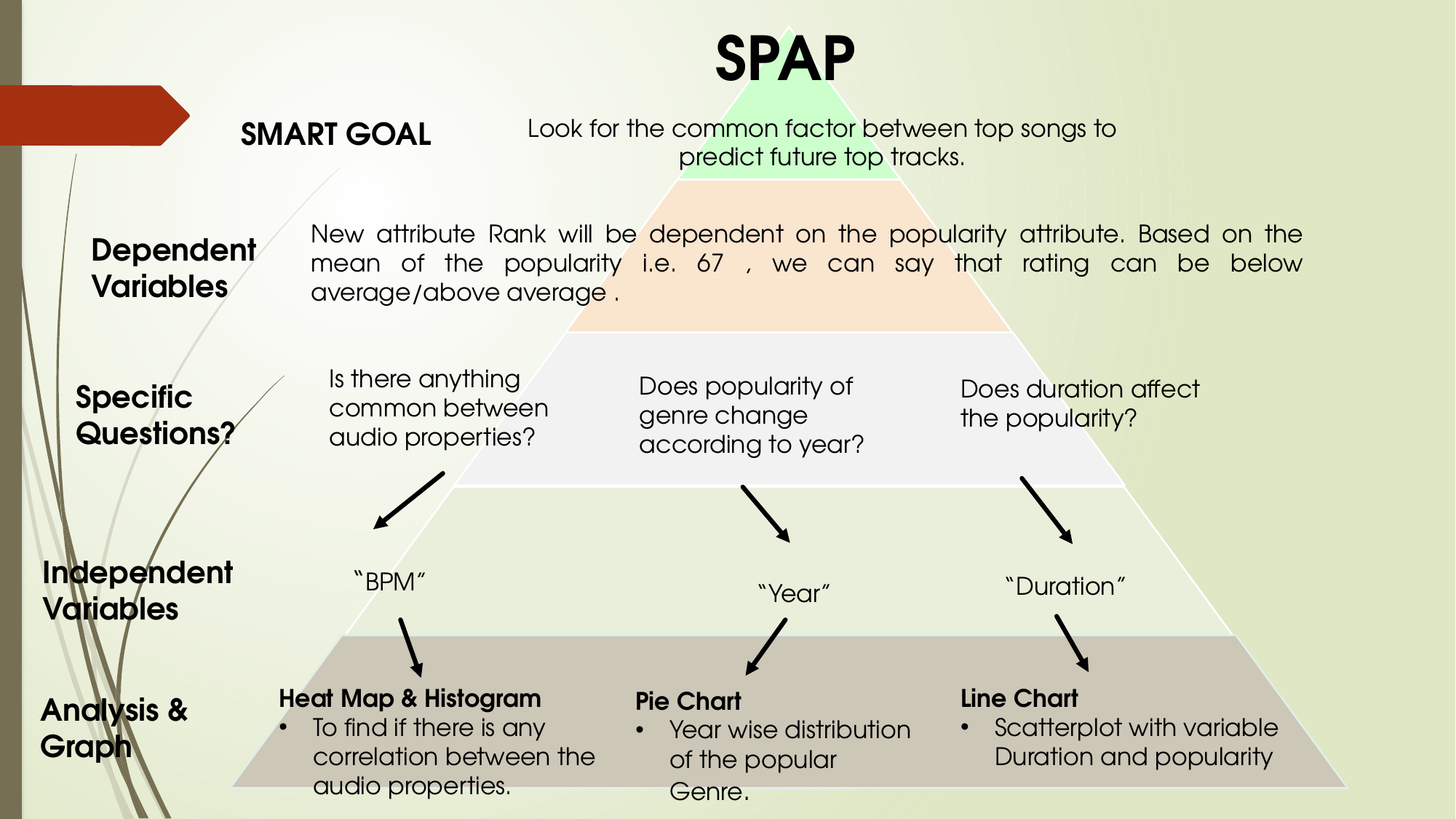

SPAP

Look for the common factor between top songs to predict future top tracks.
SMART GOAL
New attribute Rank will be dependent on the popularity attribute. Based on the mean of the popularity i.e. 67 , we can say that rating can be below average/above average .
Dependent Variables
Is there anything common between audio properties?
Does popularity of genre change according to year?
Does duration affect the popularity?
Specific Questions?
Independent Variables
  “BPM”
“Duration”
“Year”
Heat Map & Histogram
To find if there is any correlation between the audio properties.
Line Chart
Scatterplot with variable Duration and popularity
Pie Chart
Year wise distribution of the popular Genre.
Analysis & Graph